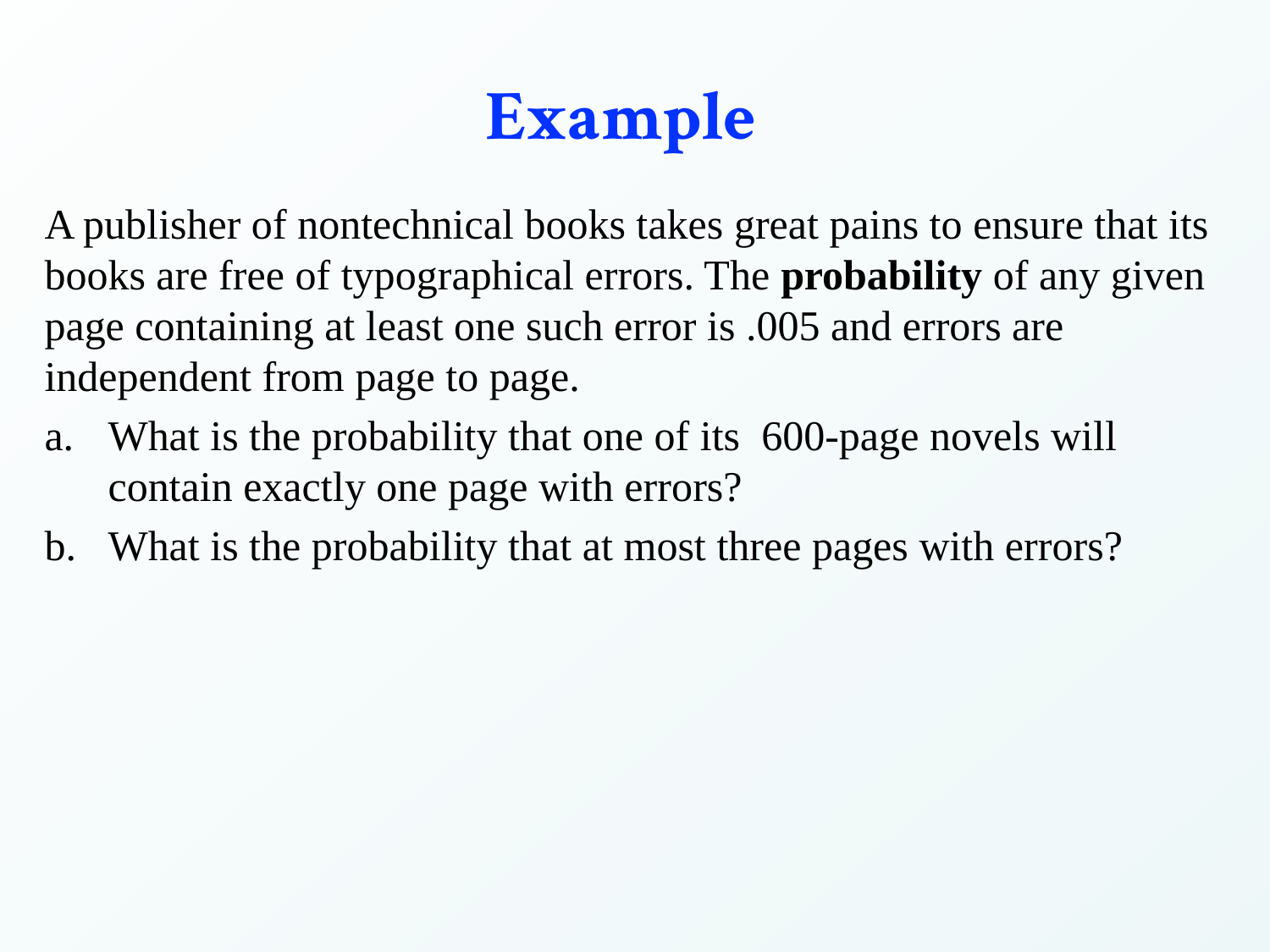

# Example
A publisher of nontechnical books takes great pains to ensure that its books are free of typographical errors. The probability of any given page containing at least one such error is .005 and errors are independent from page to page.
What is the probability that one of its  600-page novels will contain exactly one page with errors?
What is the probability that at most three pages with errors?